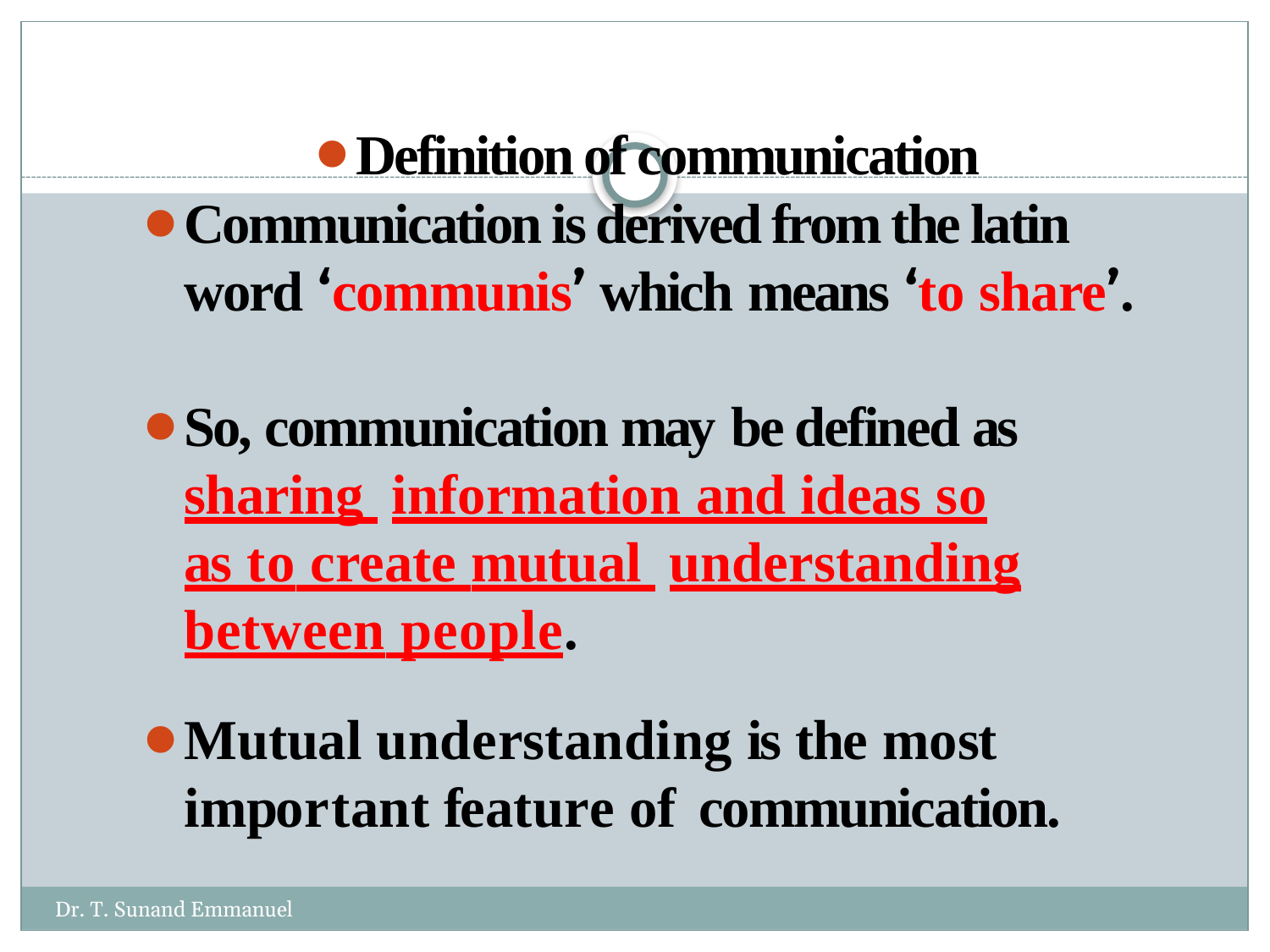

Definition of communication
Communication is derived from the latin word ‘communis’ which means ‘to share’.

So, communication may be defined as sharing  information and ideas so as to create mutual  understanding between people.

Mutual understanding is the most important feature of  communication.
Dr. T. Sunand Emmanuel